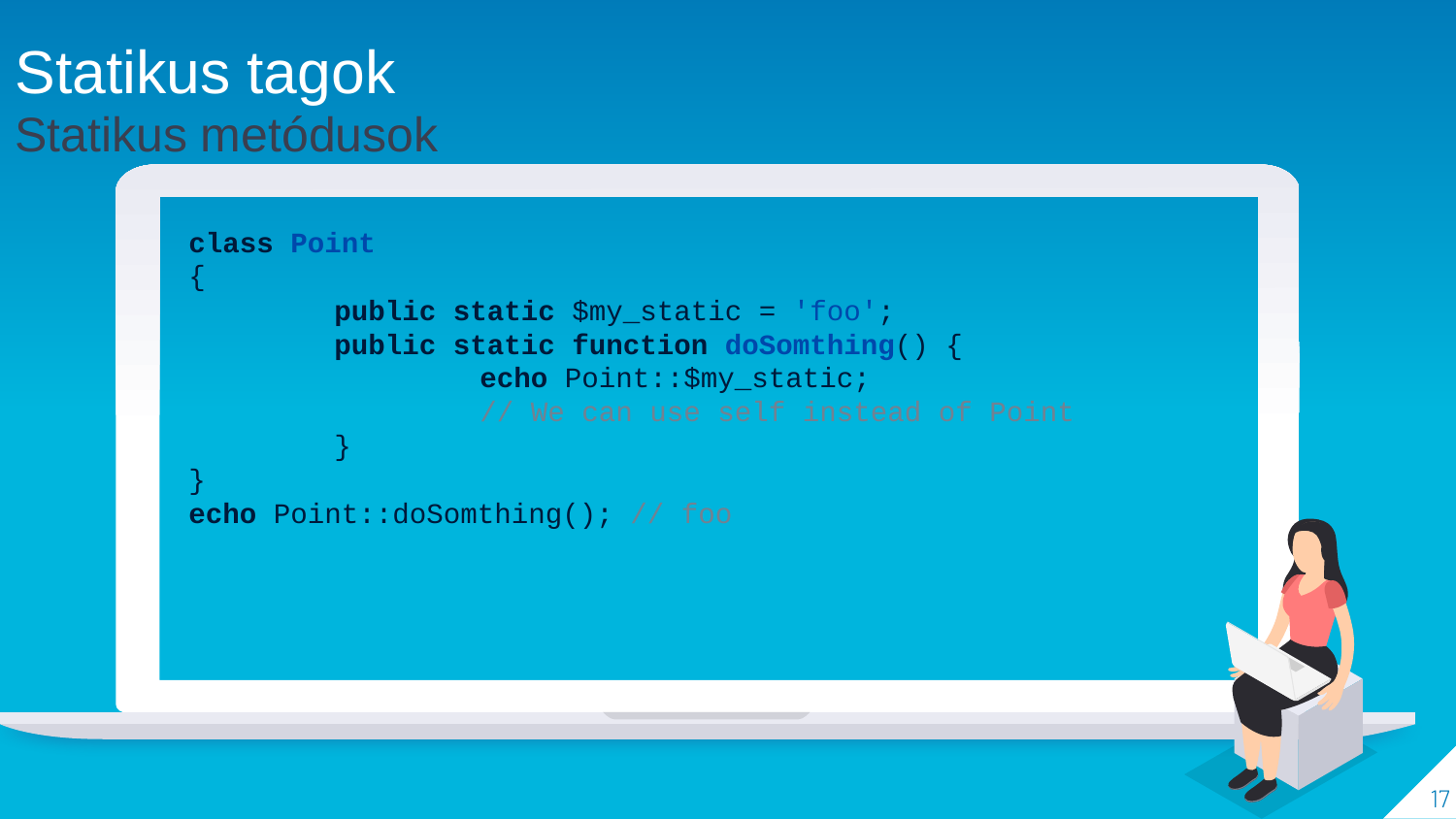

Statikus tagok
Statikus metódusok

class Point
{
	public static $my_static = 'foo';
	public static function doSomthing() {
		echo Point::$my_static;
		// We can use self instead of Point
	}
}
echo Point::doSomthing(); // foo

17